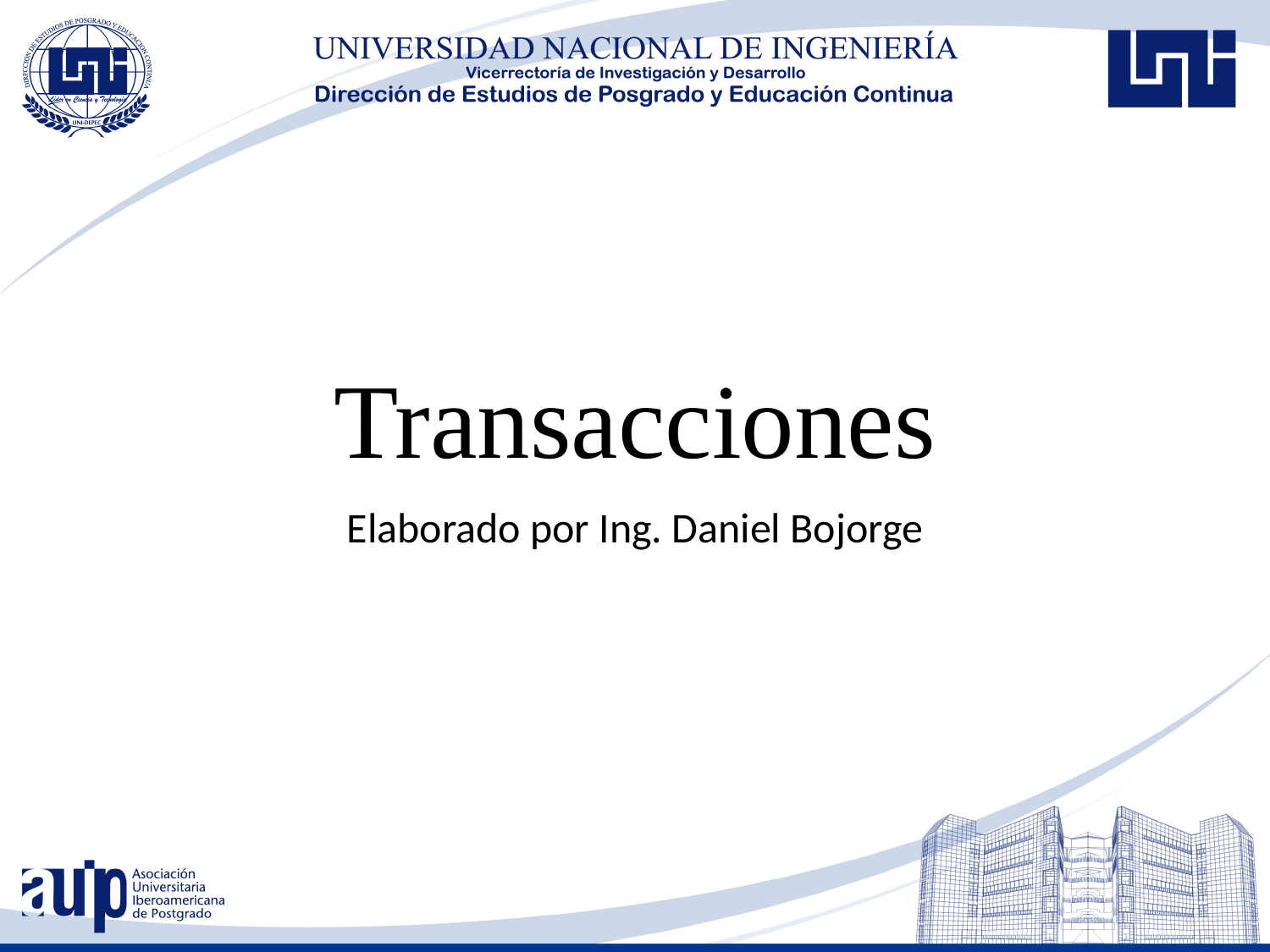

# Transacciones
Elaborado por Ing. Daniel Bojorge